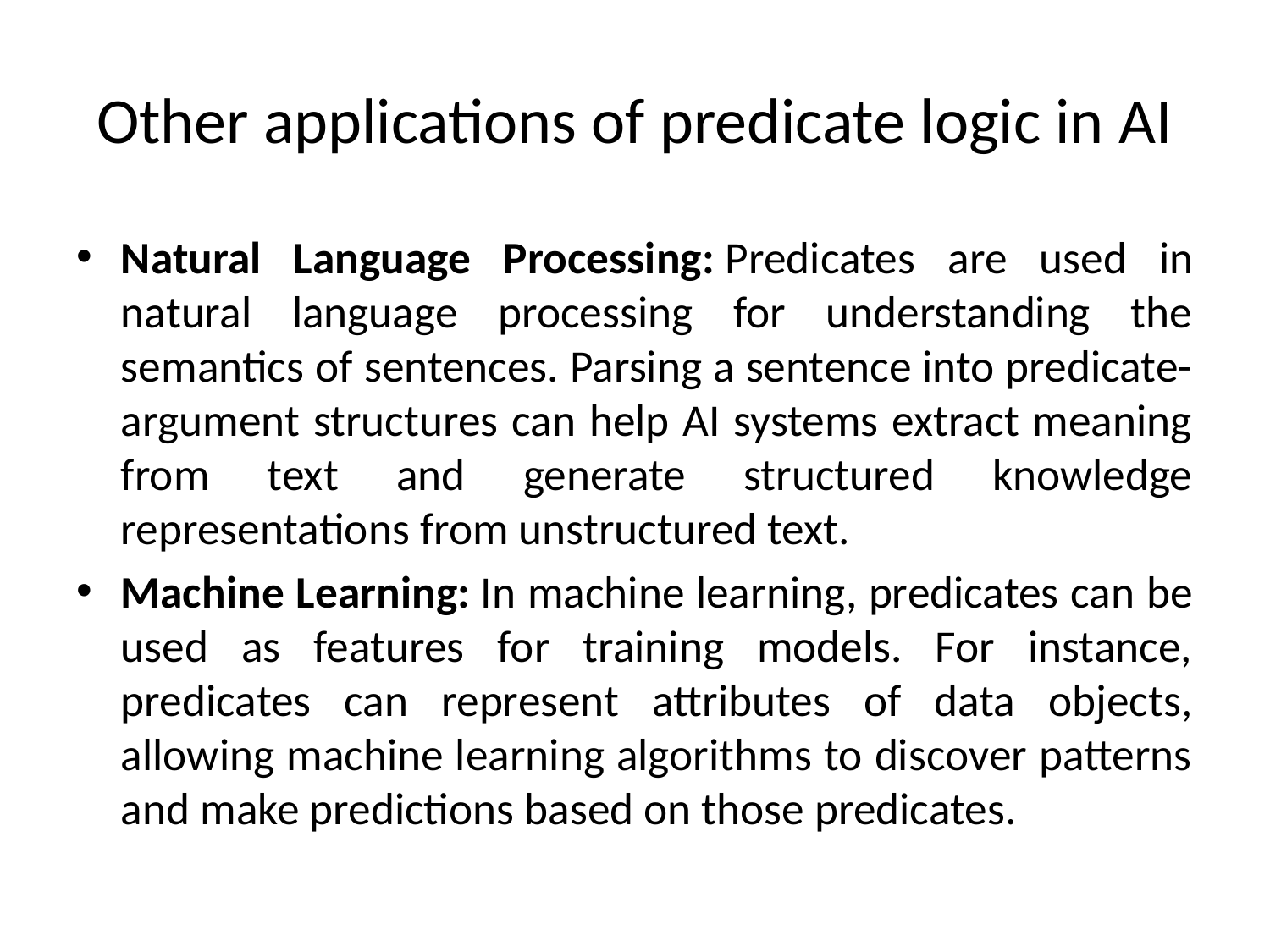

# Other applications of predicate logic in AI
Natural Language Processing: Predicates are used in natural language processing for understanding the semantics of sentences. Parsing a sentence into predicate-argument structures can help AI systems extract meaning from text and generate structured knowledge representations from unstructured text.
Machine Learning: In machine learning, predicates can be used as features for training models. For instance, predicates can represent attributes of data objects, allowing machine learning algorithms to discover patterns and make predictions based on those predicates.